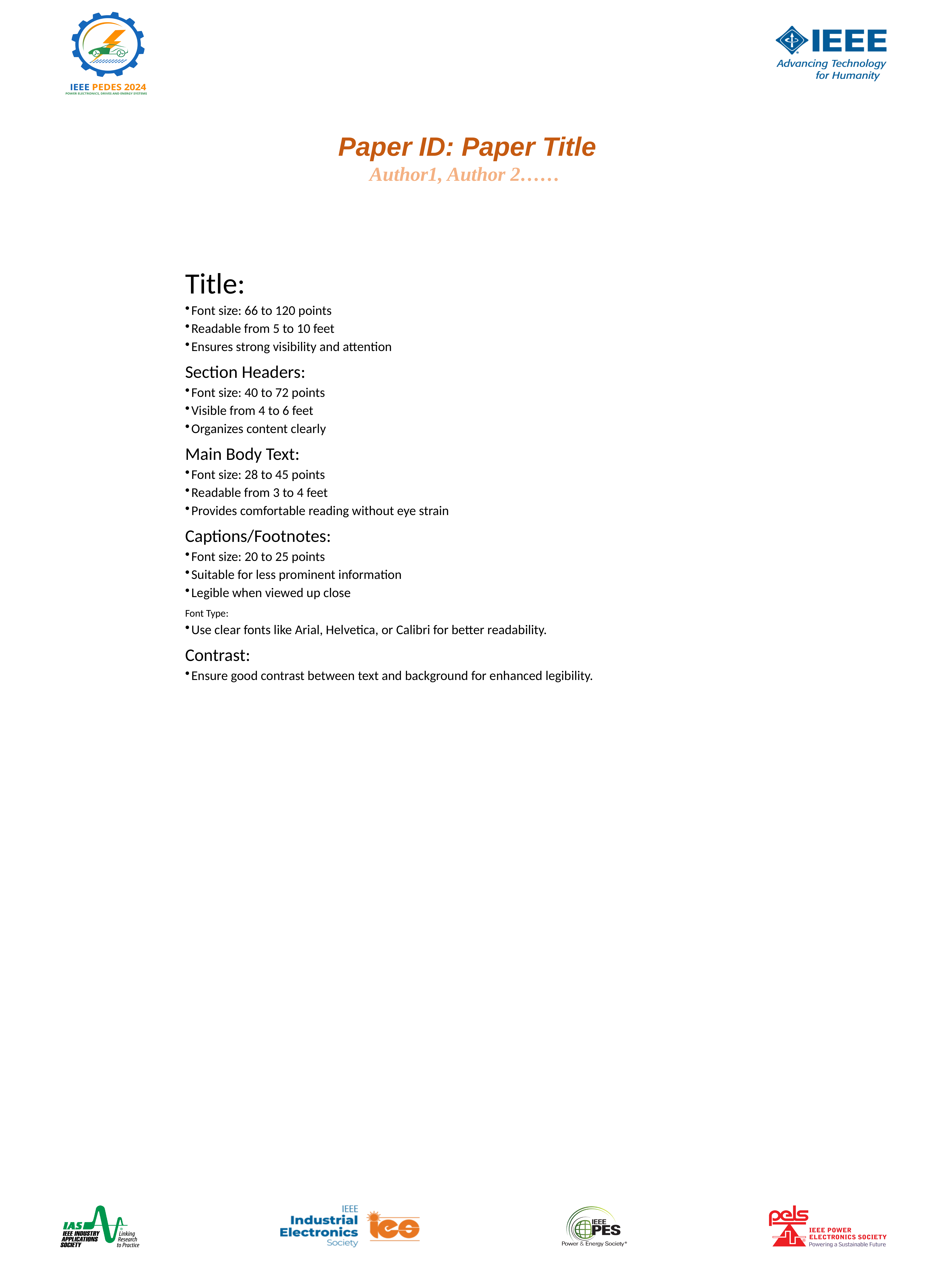

Paper ID: Paper Title
Author1, Author 2……
# Title:
Font size: 66 to 120 points
Readable from 5 to 10 feet
Ensures strong visibility and attention
Section Headers:
Font size: 40 to 72 points
Visible from 4 to 6 feet
Organizes content clearly
Main Body Text:
Font size: 28 to 45 points
Readable from 3 to 4 feet
Provides comfortable reading without eye strain
Captions/Footnotes:
Font size: 20 to 25 points
Suitable for less prominent information
Legible when viewed up close
Font Type:
Use clear fonts like Arial, Helvetica, or Calibri for better readability.
Contrast:
Ensure good contrast between text and background for enhanced legibility.